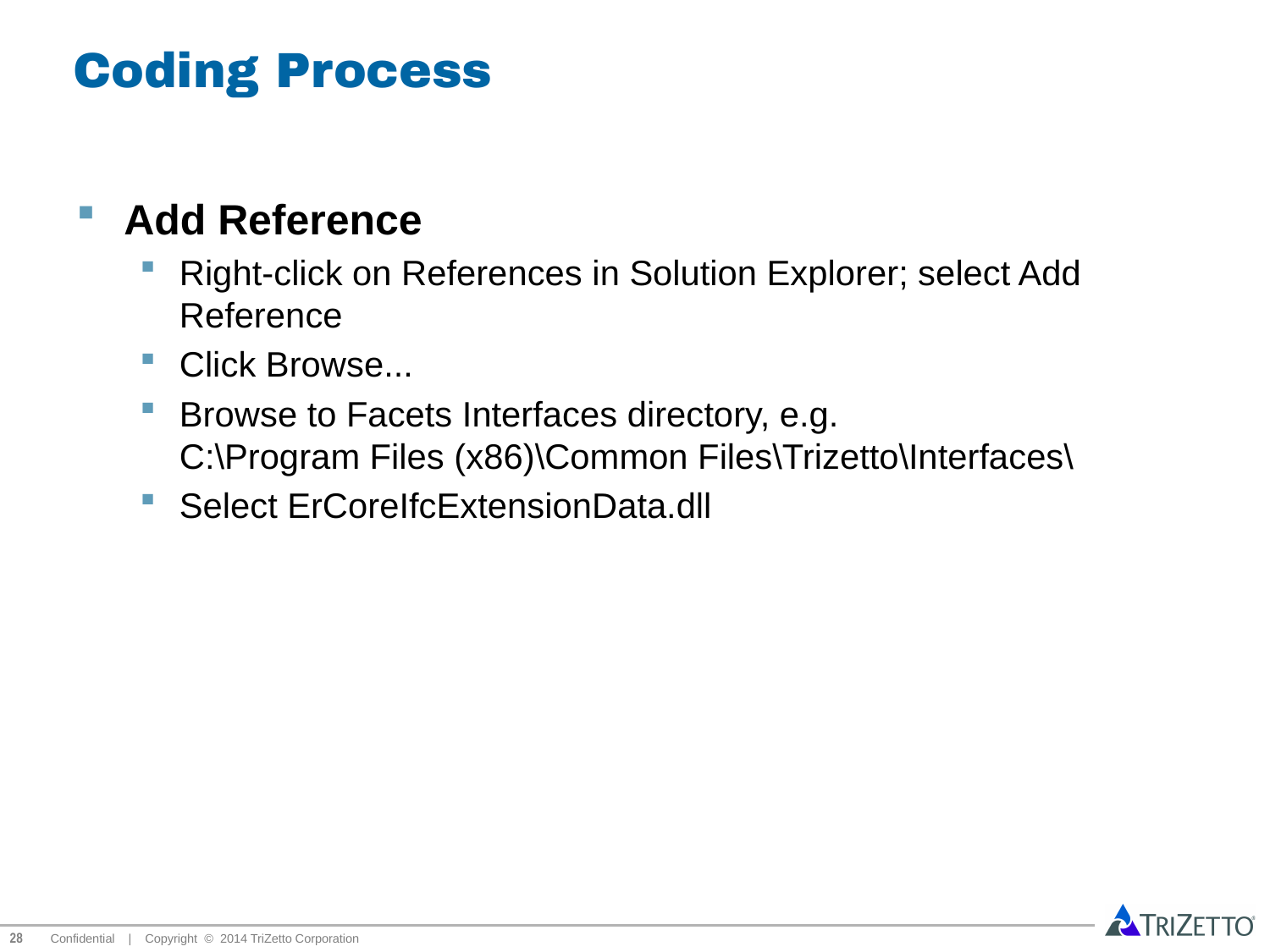

# Coding Process
Add Reference
Right-click on References in Solution Explorer; select Add Reference
Click Browse...
Browse to Facets Interfaces directory, e.g.
C:\Program Files (x86)\Common Files\Trizetto\Interfaces\
Select ErCoreIfcExtensionData.dll